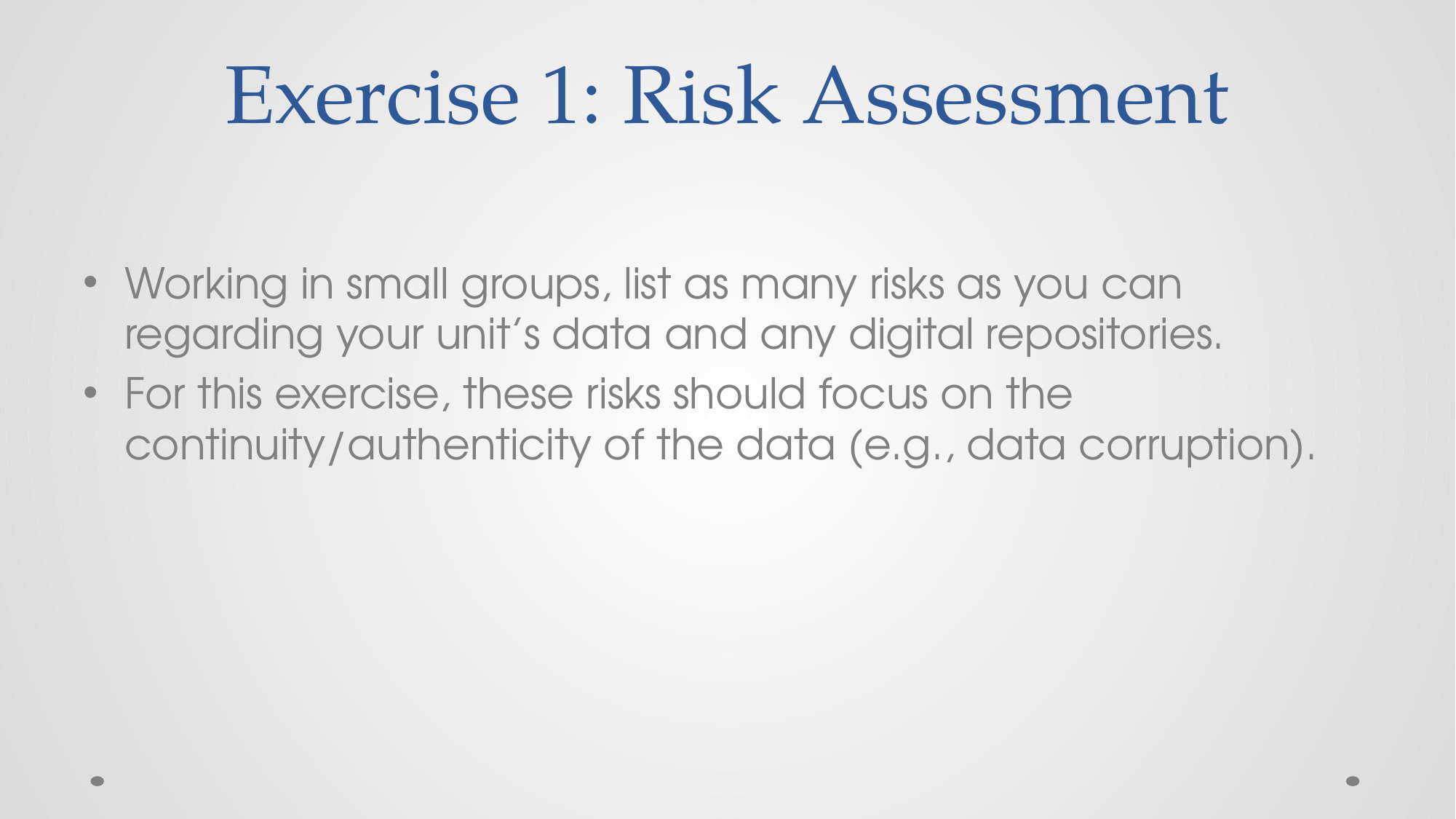

# Exercise 1: Risk Assessment

Working in small groups, list as many risks as you can regarding your unit’s data and any digital repositories.
For this exercise, these risks should focus on the continuity/authenticity of the data (e.g., data corruption).